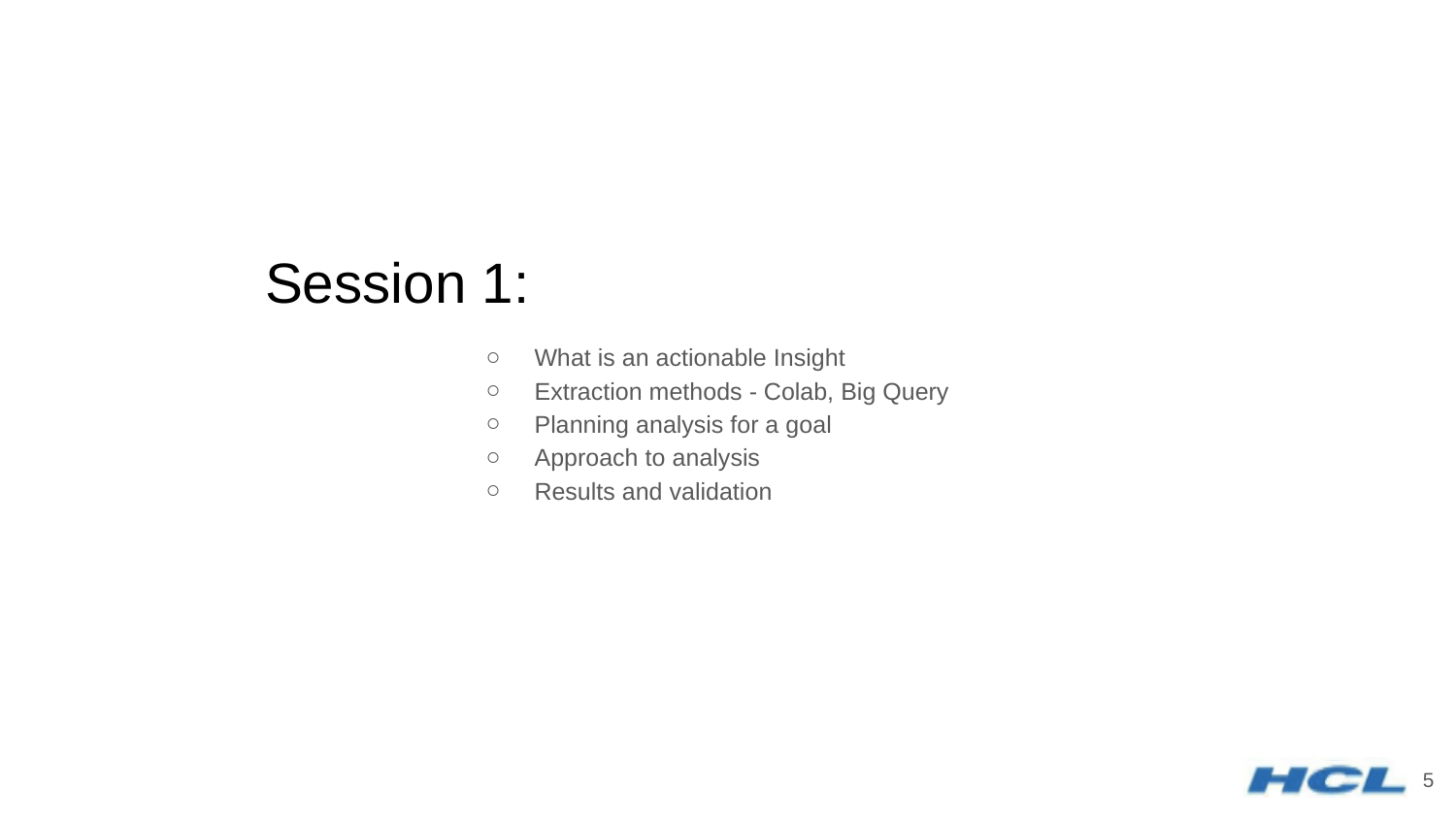

# Session 1:
What is an actionable Insight
Extraction methods - Colab, Big Query
Planning analysis for a goal
Approach to analysis
Results and validation
5